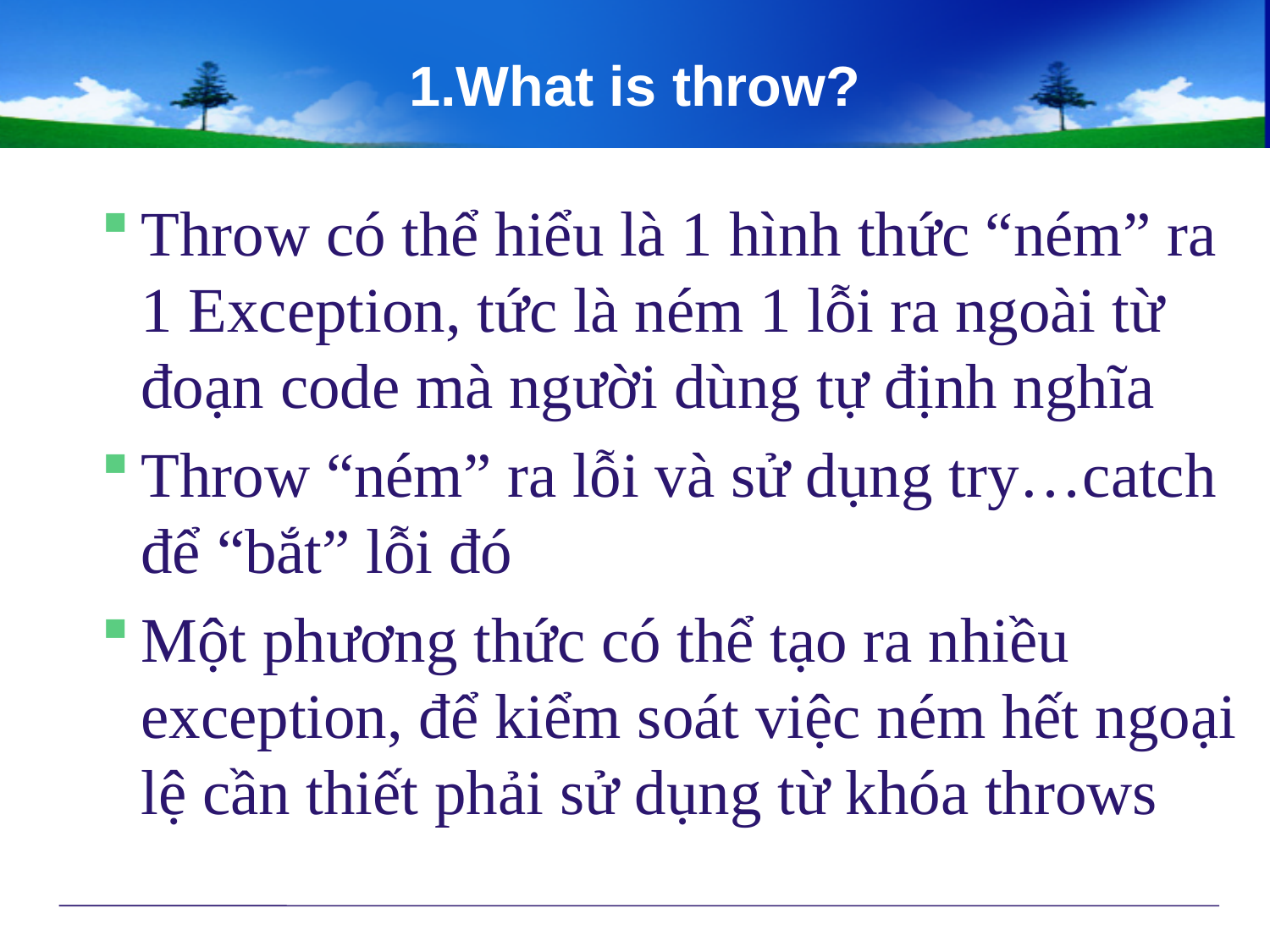

# 1.What is throw?
Throw có thể hiểu là 1 hình thức “ném” ra 1 Exception, tức là ném 1 lỗi ra ngoài từ đoạn code mà người dùng tự định nghĩa
Throw “ném” ra lỗi và sử dụng try…catch để “bắt” lỗi đó
Một phương thức có thể tạo ra nhiều exception, để kiểm soát việc ném hết ngoại lệ cần thiết phải sử dụng từ khóa throws